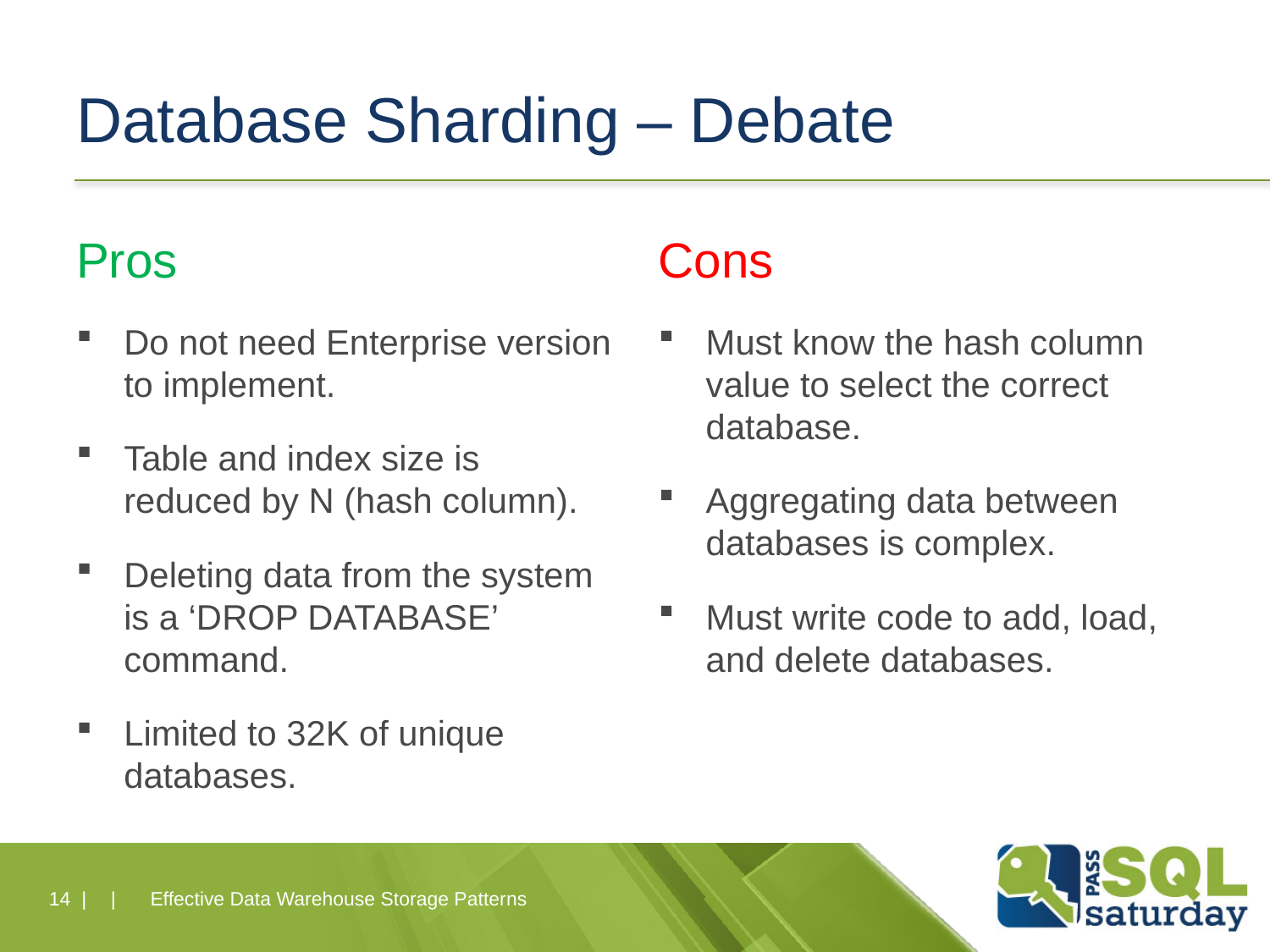

# Database Sharding – Debate
Pros

Do not need Enterprise version to implement.

Table and index size is reduced by N (hash column).

Deleting data from the system is a ‘DROP DATABASE’ command.

Limited to 32K of unique databases.

Cons

Must know the hash column value to select the correct database.

Aggregating data between databases is complex.

Must write code to add, load, and delete databases.

14  |
|
Effective Data Warehouse Storage Patterns